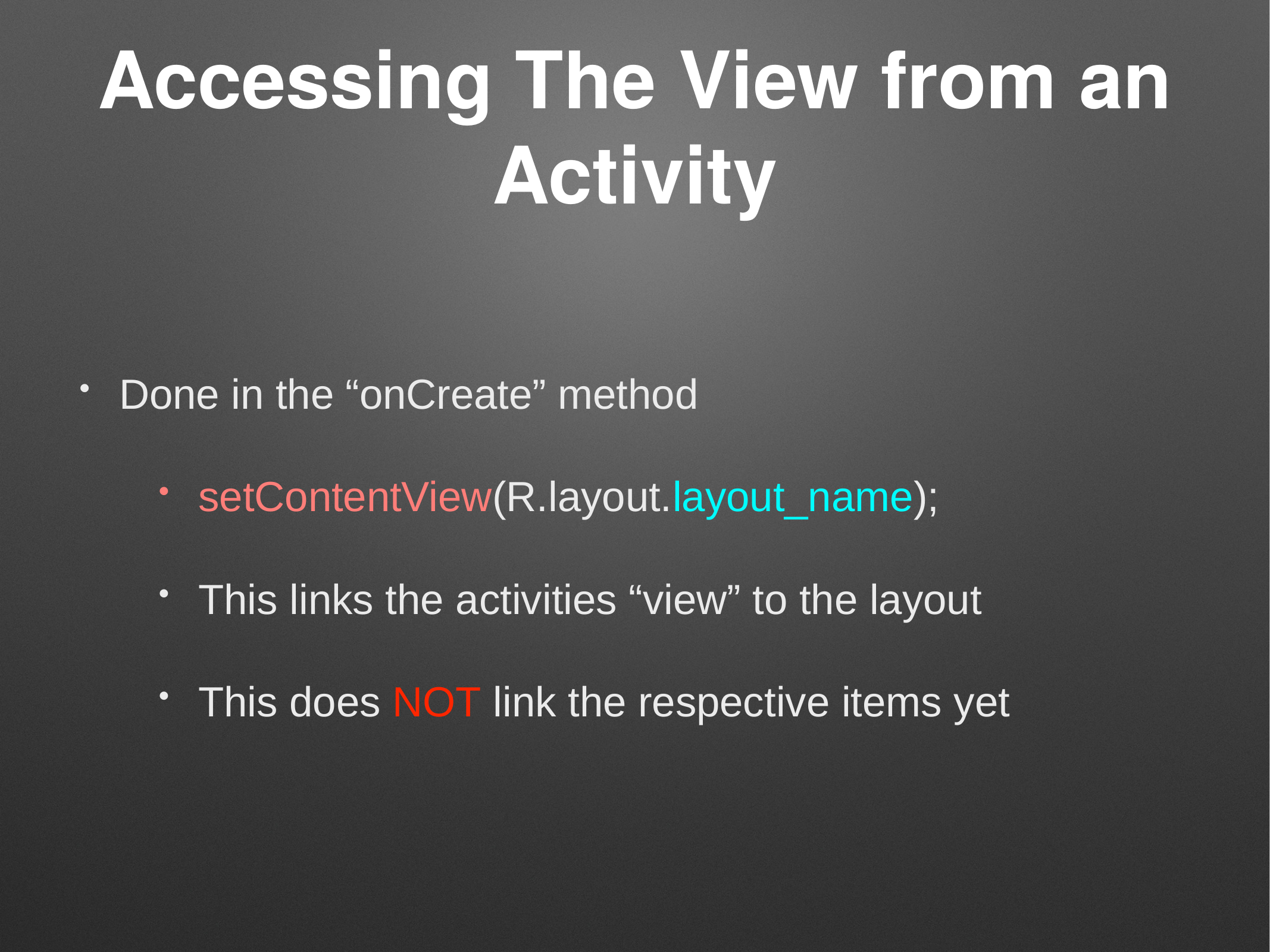

# Accessing The View from an Activity
Done in the “onCreate” method
setContentView(R.layout.layout_name);
This links the activities “view” to the layout
This does NOT link the respective items yet